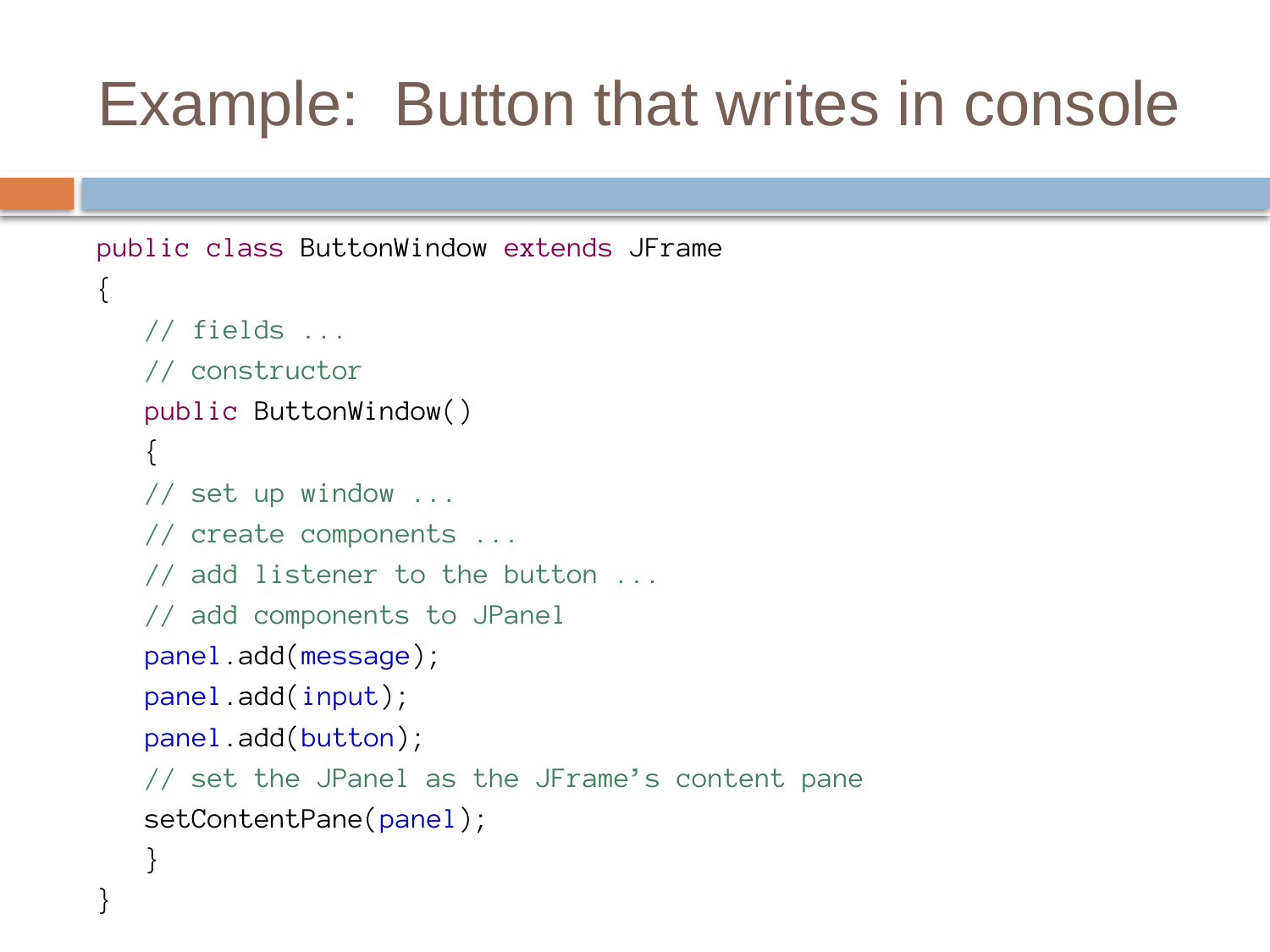

# Example:  Button that writes in console
public class ButtonWindow extends JFrame
{
	// fields ...
	// constructor
	public ButtonWindow()
	{
		// set up window ...
		// create components ...
		// add listener to the button ...
		// add components to JPanel
		panel.add(message);
		panel.add(input);
		panel.add(button);
		// set the JPanel as the JFrame’s content pane
		setContentPane(panel);
	}
}